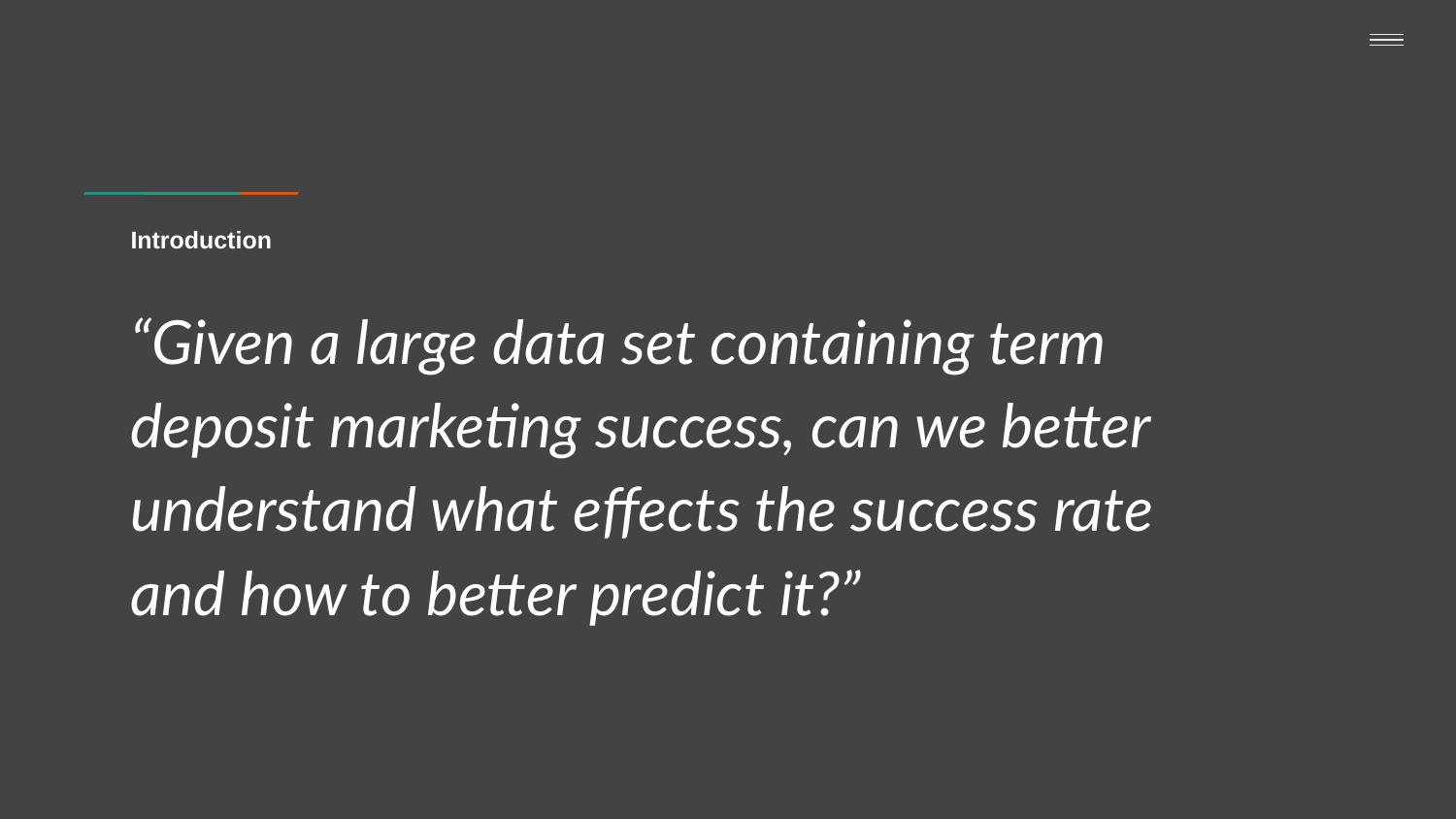

# Introduction
“Given a large data set containing term deposit marketing success, can we better understand what effects the success rate and how to better predict it?”